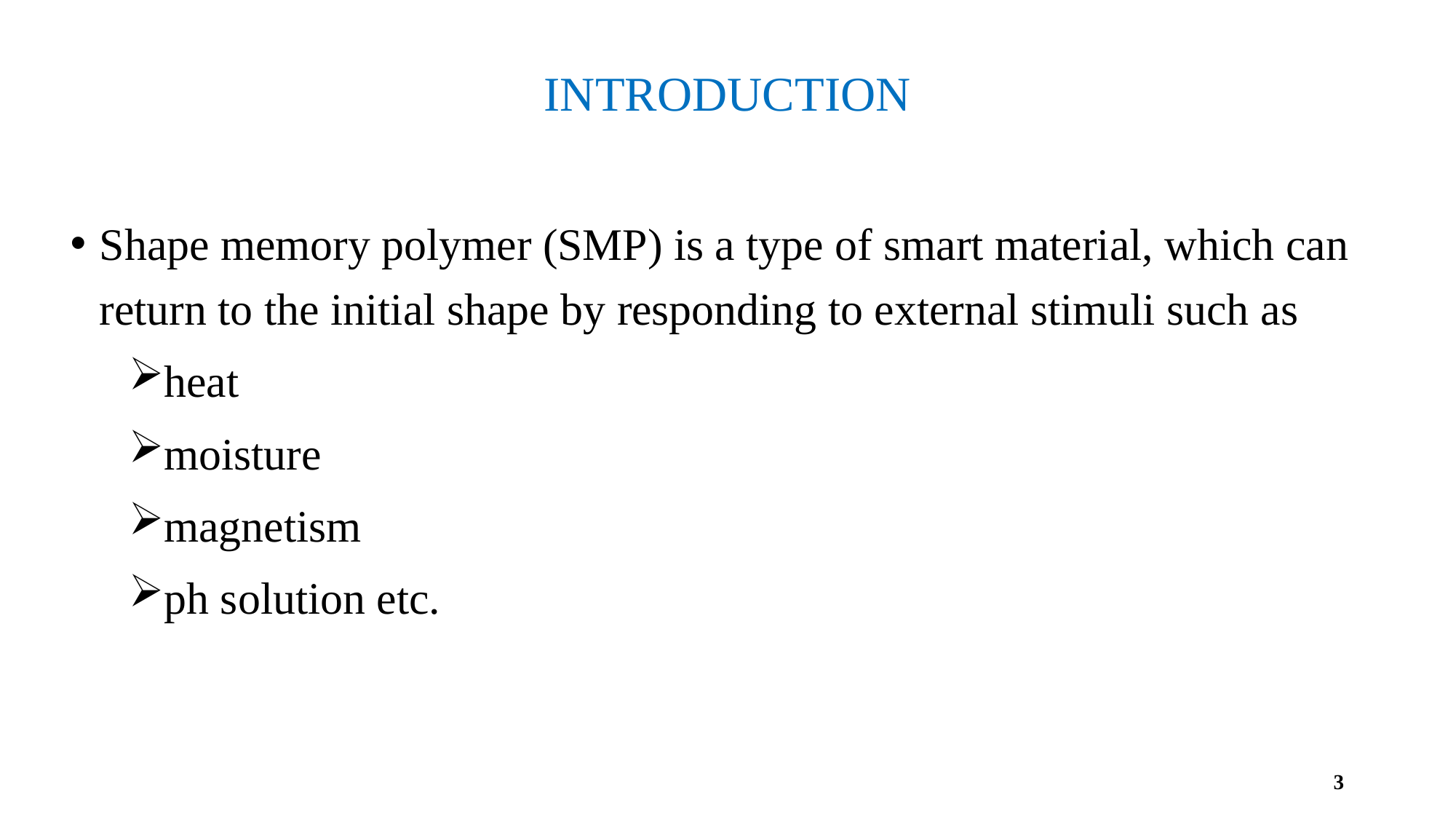

# INTRODUCTION
Shape memory polymer (SMP) is a type of smart material, which can return to the initial shape by responding to external stimuli such as
heat
moisture
magnetism
ph solution etc.

3